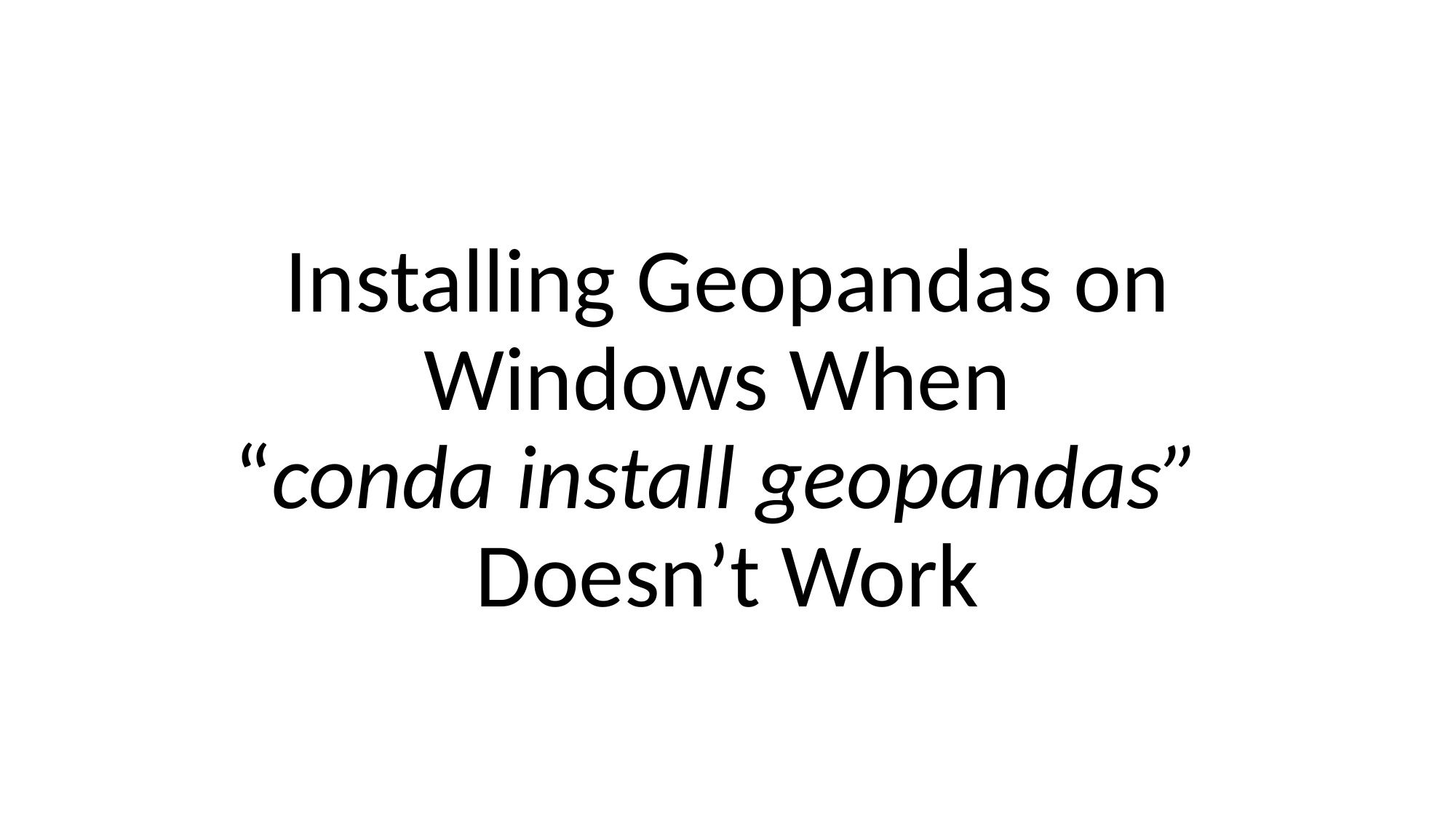

# Installing Geopandas on Windows When “conda install geopandas” Doesn’t Work